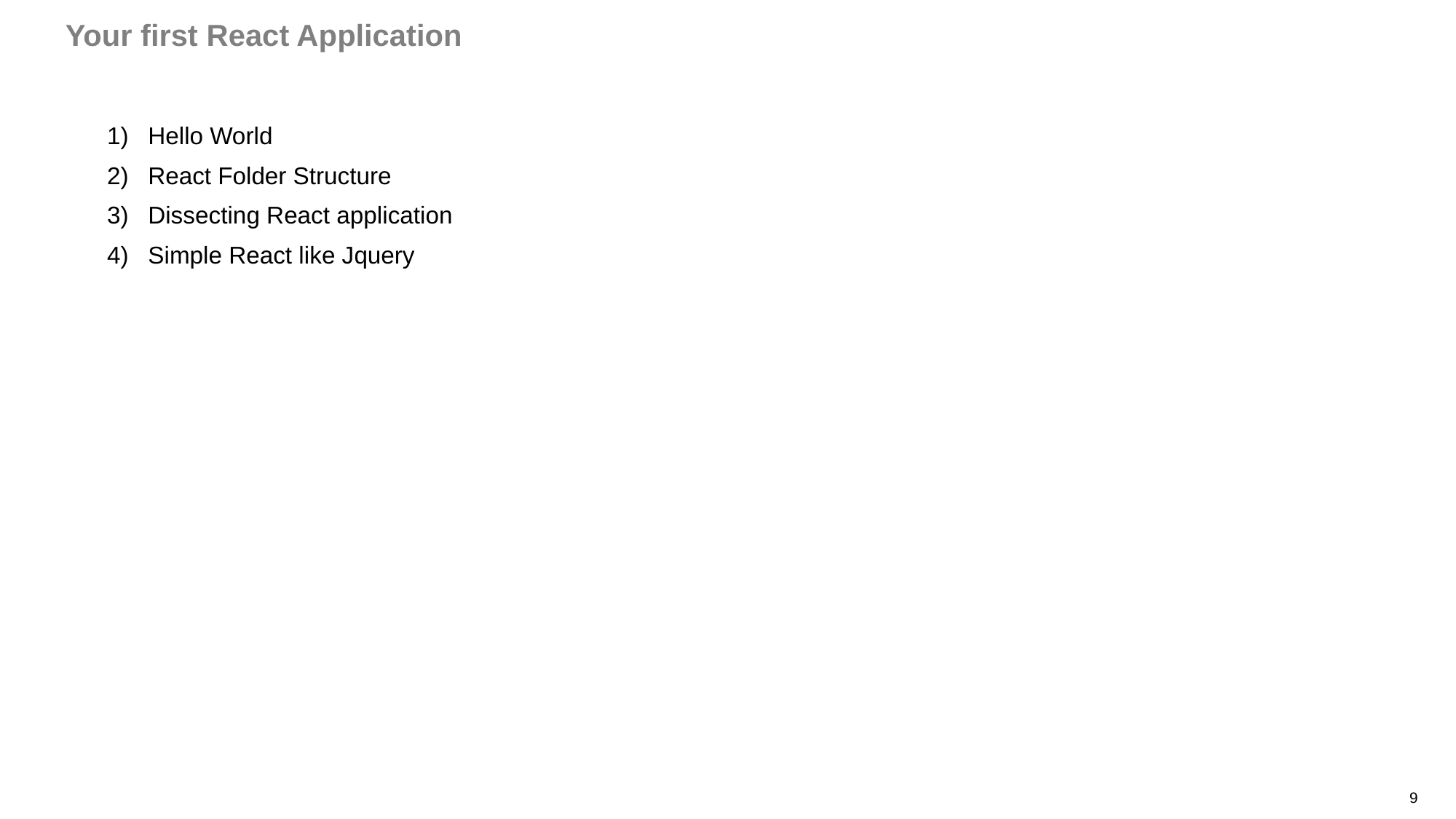

# Your first React Application
Hello World
React Folder Structure
Dissecting React application
Simple React like Jquery